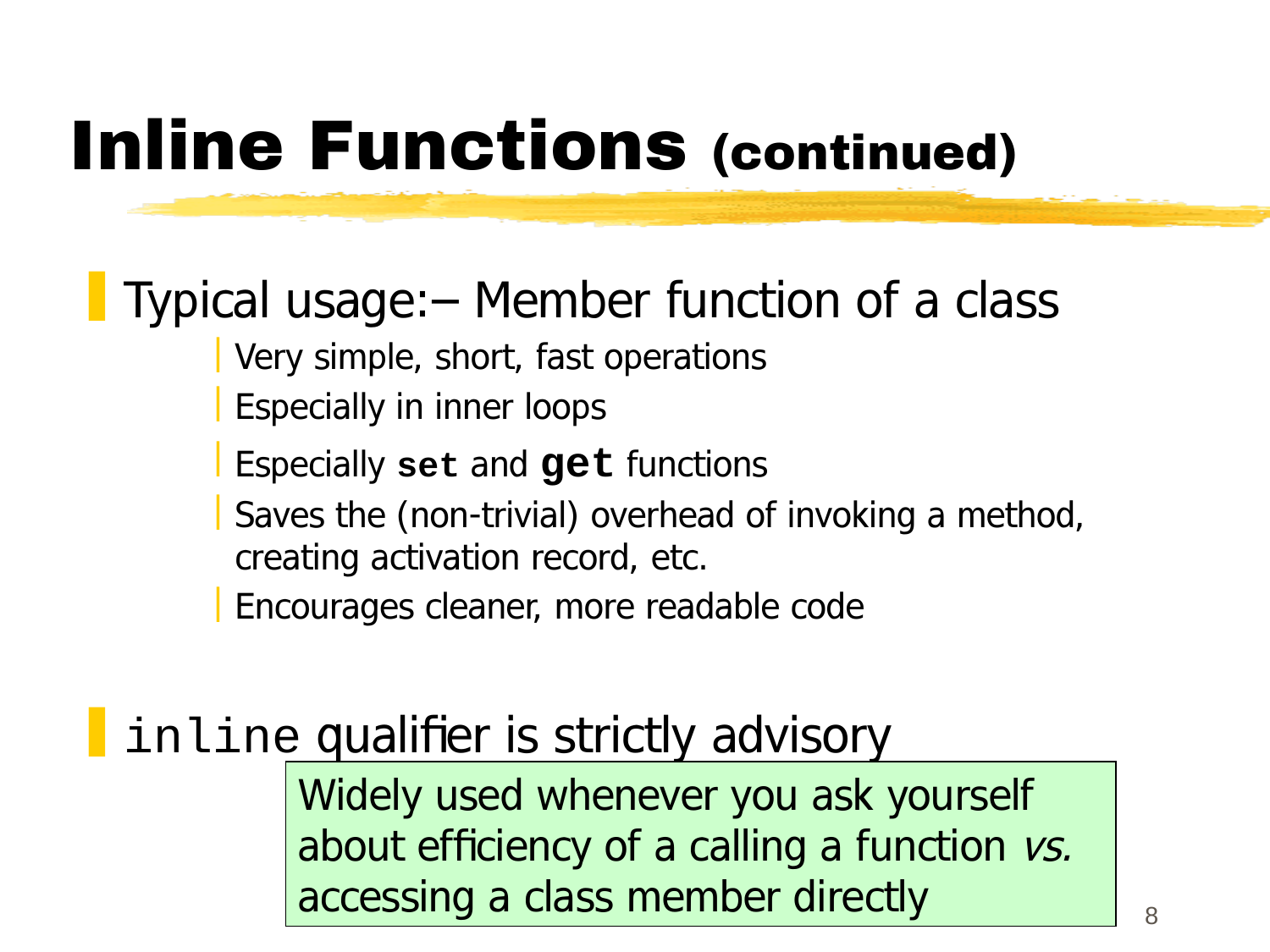

# Inline Functions (continued)
Typical usage:– Member function of a class
Very simple, short, fast operations
Especially in inner loops
Especially set and get functions
Saves the (non-trivial) overhead of invoking a method, creating activation record, etc.
Encourages cleaner, more readable code

inline qualifier is strictly advisory
Widely used whenever you ask yourself
about efficiency of a calling a function vs.
accessing a class member directly
8